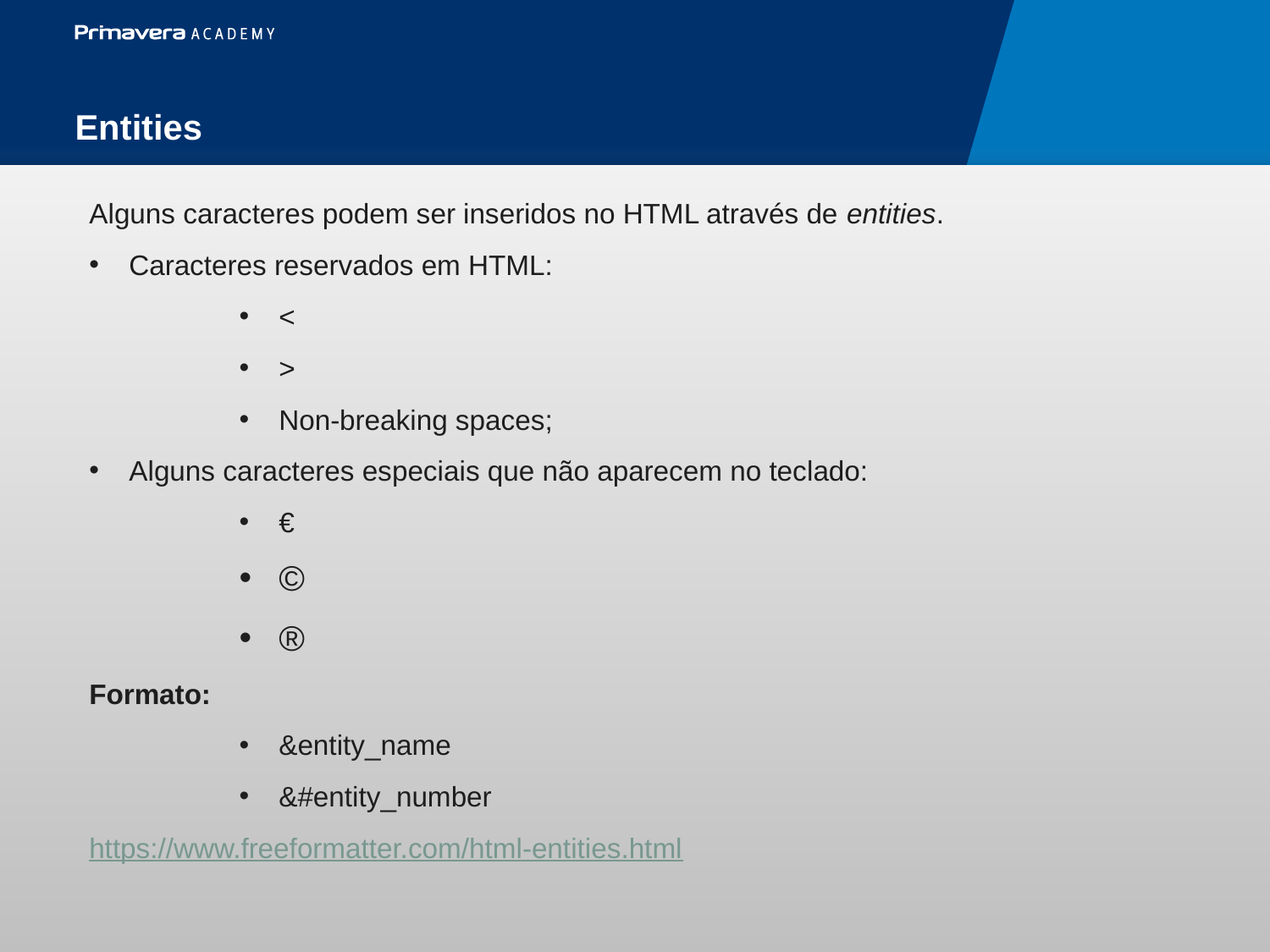

Entities
Alguns caracteres podem ser inseridos no HTML através de entities.
Caracteres reservados em HTML:
<
>
Non-breaking spaces;
Alguns caracteres especiais que não aparecem no teclado:
€
©
®
Formato:
&entity_name
&#entity_number
https://www.freeformatter.com/html-entities.html